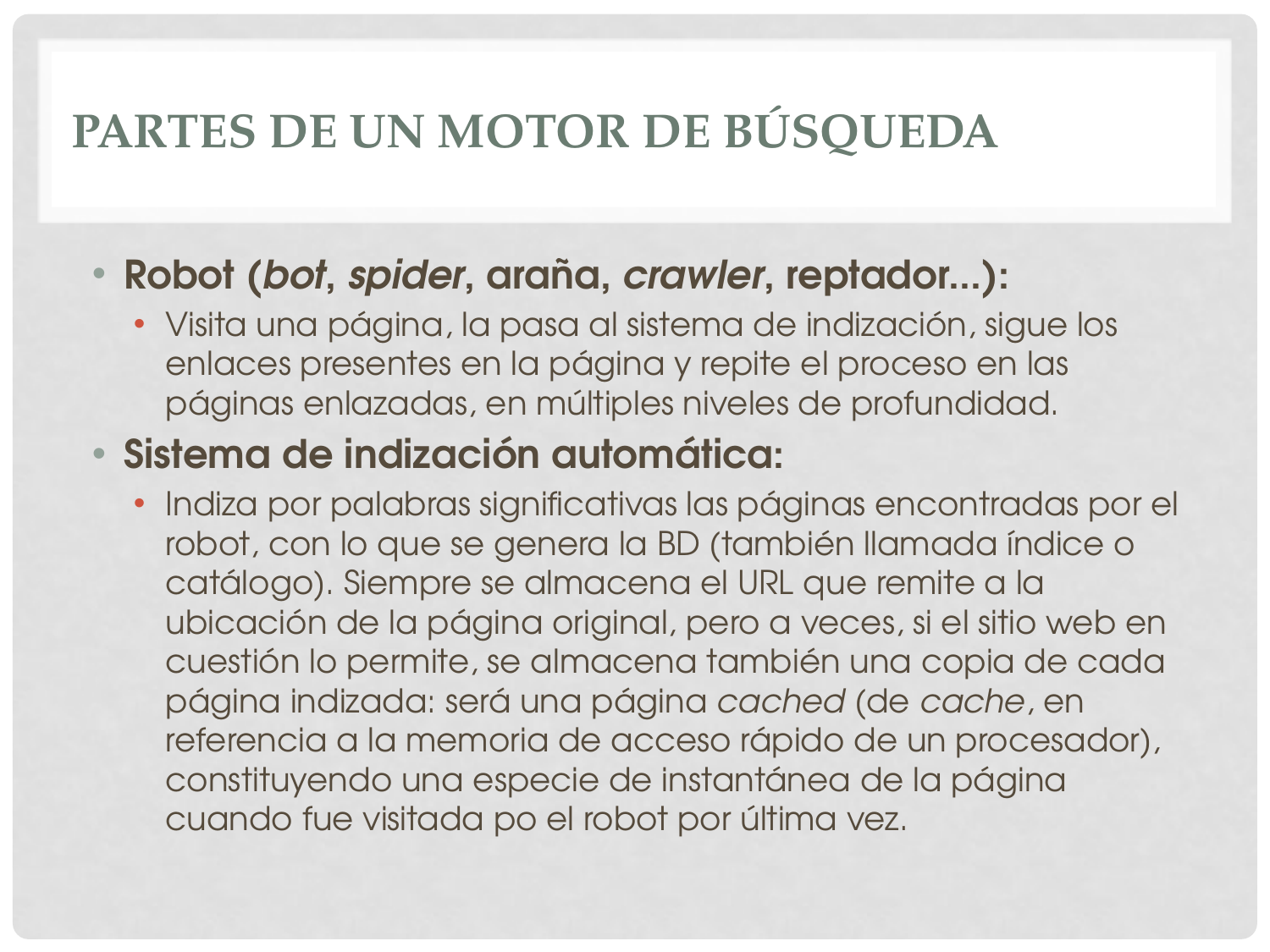

# Partes de un motor de búsqueda
Robot (bot, spider, araña, crawler, reptador...):
Visita una página, la pasa al sistema de indización, sigue los enlaces presentes en la página y repite el proceso en las páginas enlazadas, en múltiples niveles de profundidad.
Sistema de indización automática:
Indiza por palabras significativas las páginas encontradas por el robot, con lo que se genera la BD (también llamada índice o catálogo). Siempre se almacena el URL que remite a la ubicación de la página original, pero a veces, si el sitio web en cuestión lo permite, se almacena también una copia de cada página indizada: será una página cached (de cache, en referencia a la memoria de acceso rápido de un procesador), constituyendo una especie de instantánea de la página cuando fue visitada po el robot por última vez.